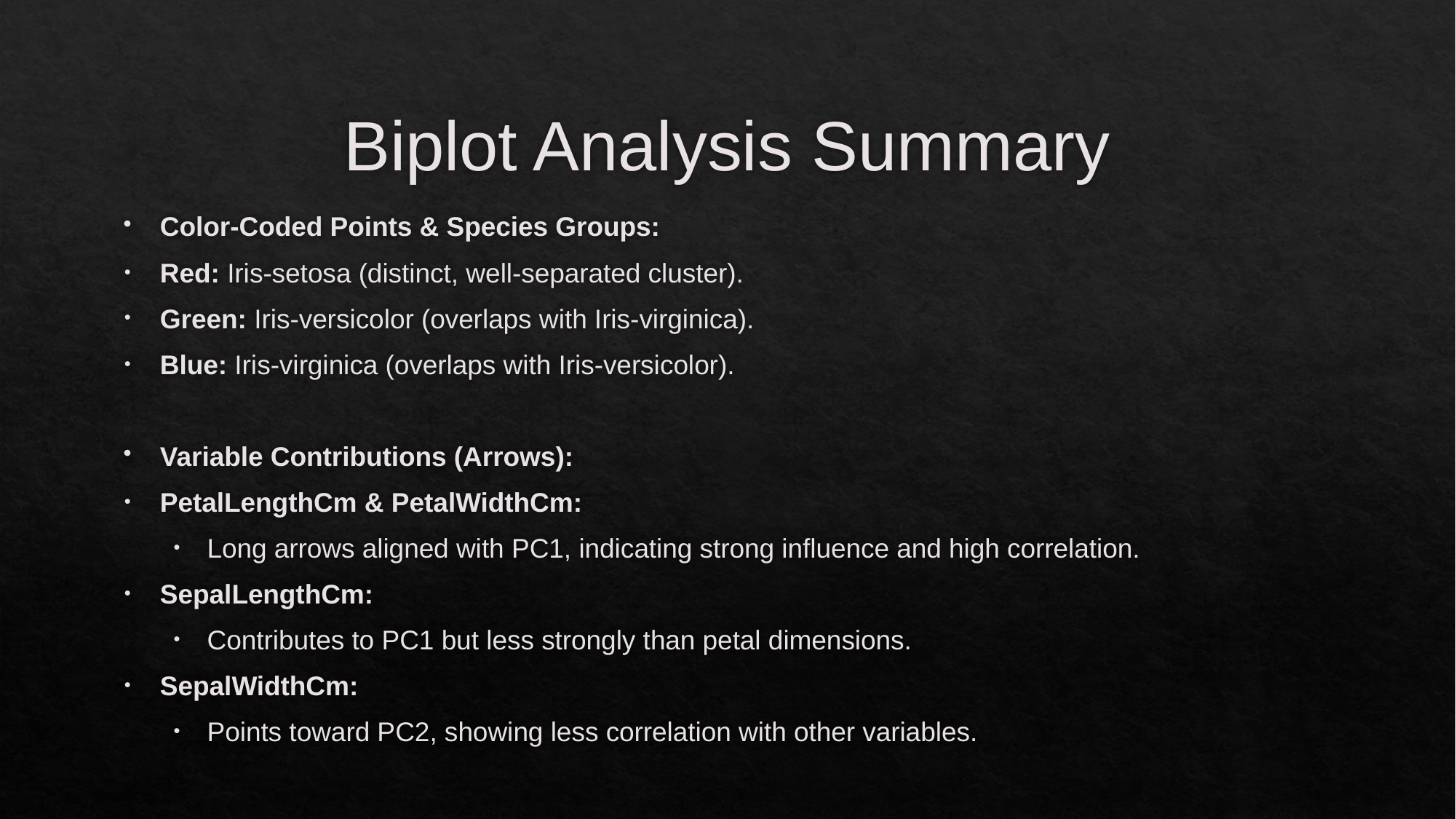

# Biplot Analysis Summary
Color-Coded Points & Species Groups:
Red: Iris-setosa (distinct, well-separated cluster).
Green: Iris-versicolor (overlaps with Iris-virginica).
Blue: Iris-virginica (overlaps with Iris-versicolor).

Variable Contributions (Arrows):
PetalLengthCm & PetalWidthCm:
Long arrows aligned with PC1, indicating strong influence and high correlation.
SepalLengthCm:
Contributes to PC1 but less strongly than petal dimensions.
SepalWidthCm:
Points toward PC2, showing less correlation with other variables.